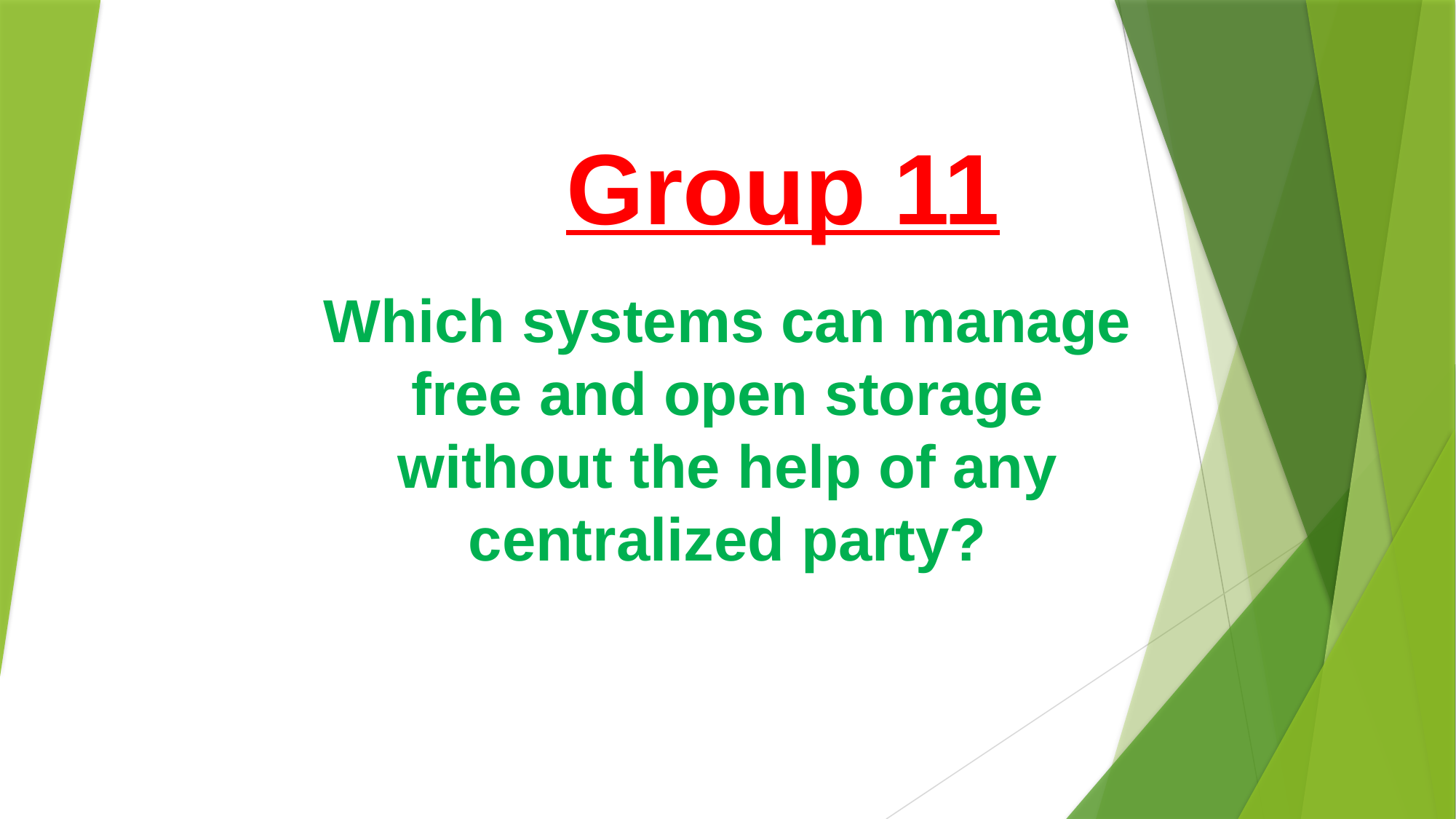

# Group 11
Which systems can manage free and open storage without the help of any centralized party?